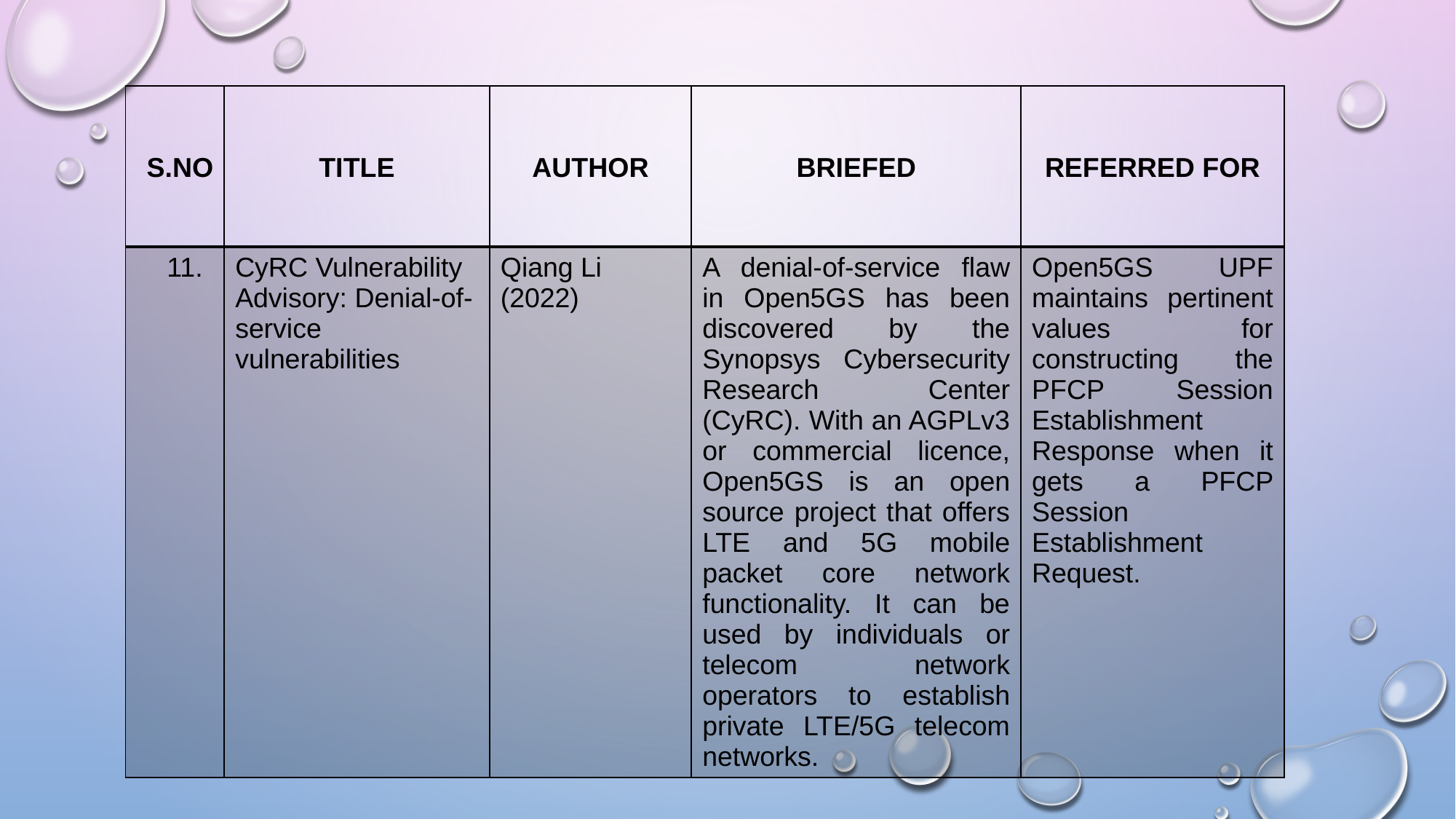

| S.NO | TITLE | AUTHOR | BRIEFED | REFERRED FOR |
| --- | --- | --- | --- | --- |
| 11. | CyRC Vulnerability Advisory: Denial-of-service vulnerabilities | Qiang Li (2022) | A denial-of-service flaw in Open5GS has been discovered by the Synopsys Cybersecurity Research Center (CyRC). With an AGPLv3 or commercial licence, Open5GS is an open source project that offers LTE and 5G mobile packet core network functionality. It can be used by individuals or telecom network operators to establish private LTE/5G telecom networks. | Open5GS UPF maintains pertinent values for constructing the PFCP Session Establishment Response when it gets a PFCP Session Establishment Request. |